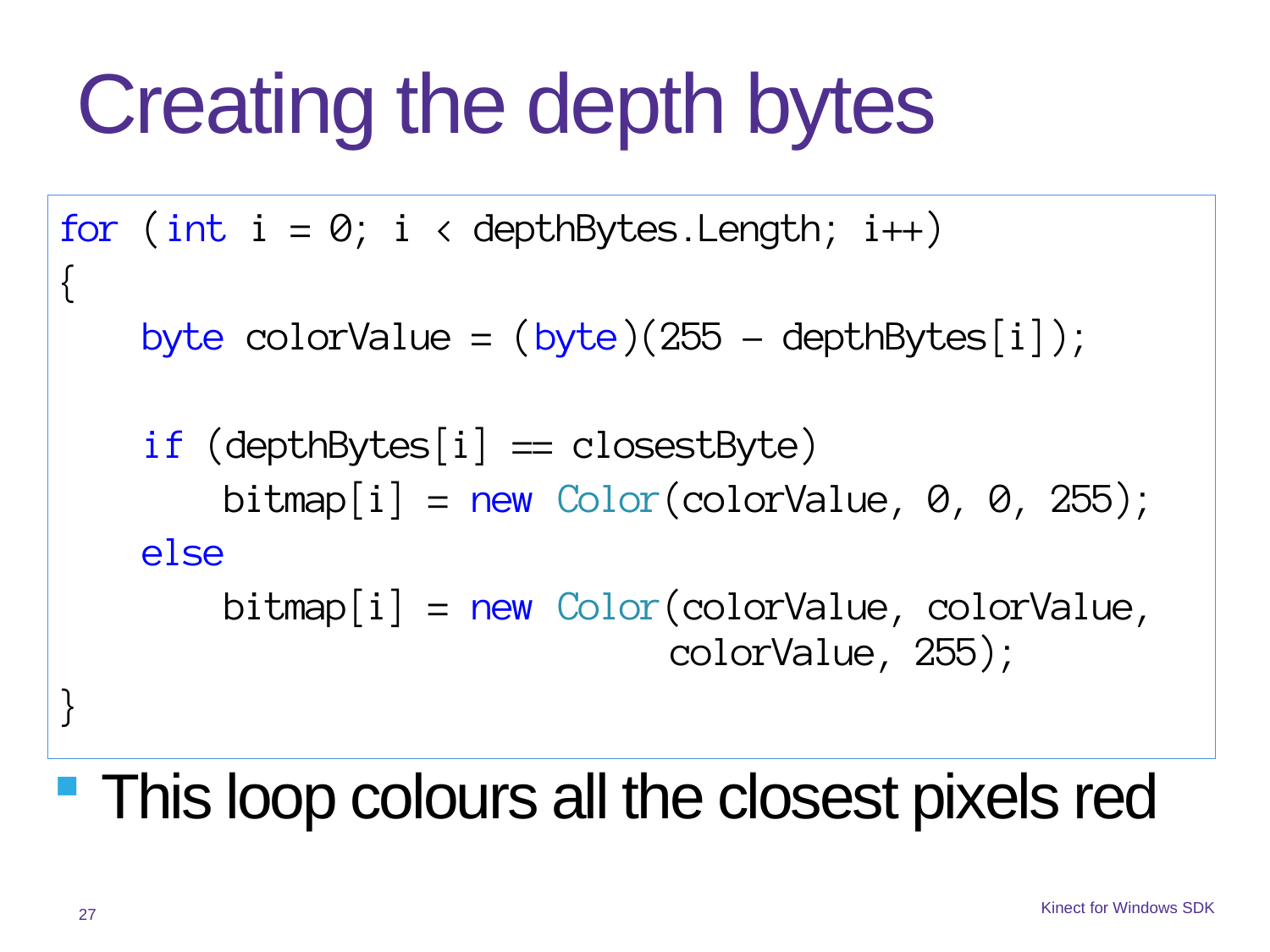

# Creating the depth bytes
for (int i = 0; i < depthBytes.Length; i++)
{
    byte colorValue = (byte)(255 - depthBytes[i]);

    if (depthBytes[i] == closestByte)
        bitmap[i] = new Color(colorValue, 0, 0, 255);
    else
        bitmap[i] = new Color(colorValue, colorValue,
                              colorValue, 255);
}
This loop colours all the closest pixels red
27